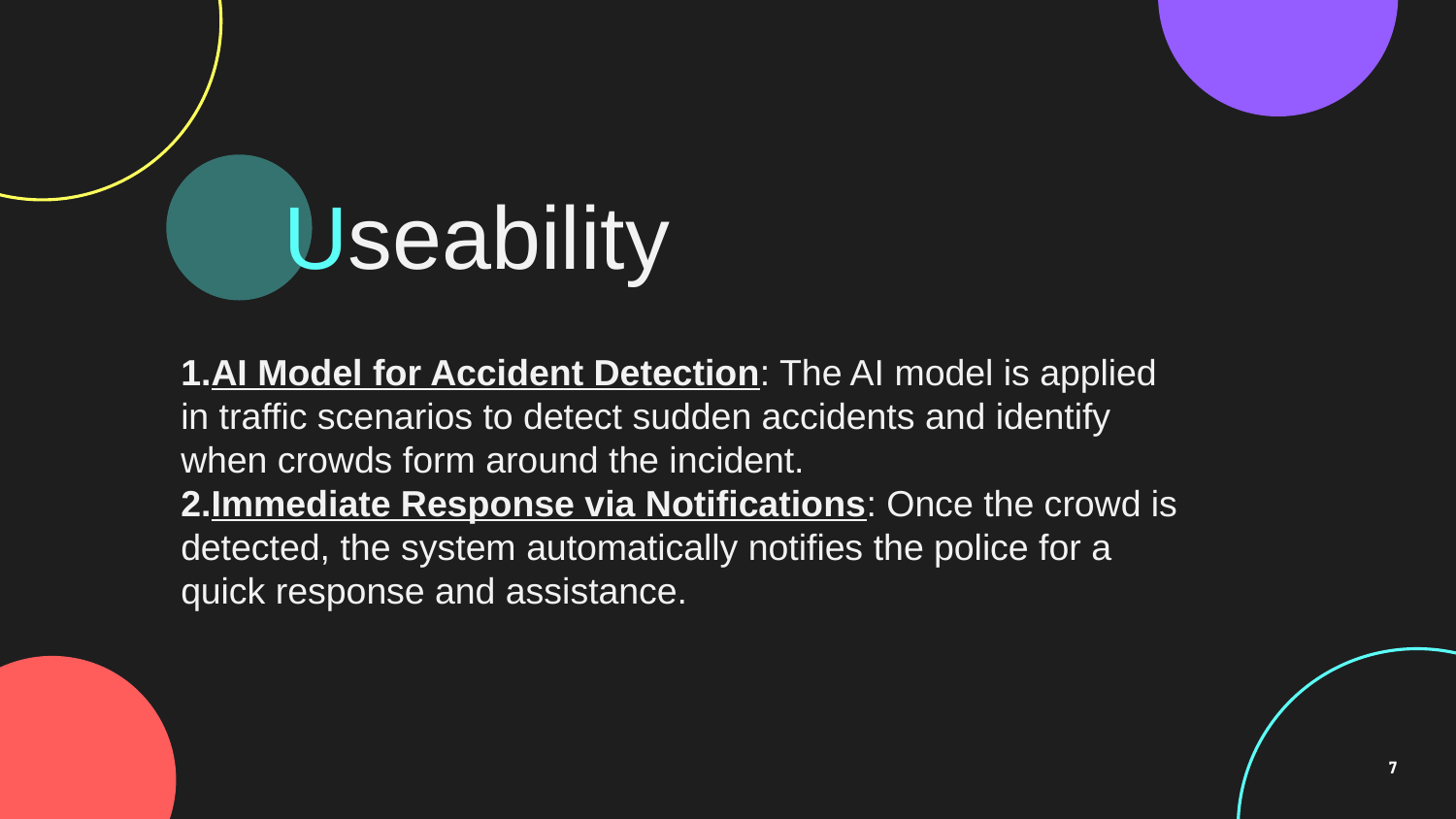

# Useability

AI Model for Accident Detection: The AI model is applied in traffic scenarios to detect sudden accidents and identify when crowds form around the incident.
Immediate Response via Notifications: Once the crowd is detected, the system automatically notifies the police for a quick response and assistance.

7